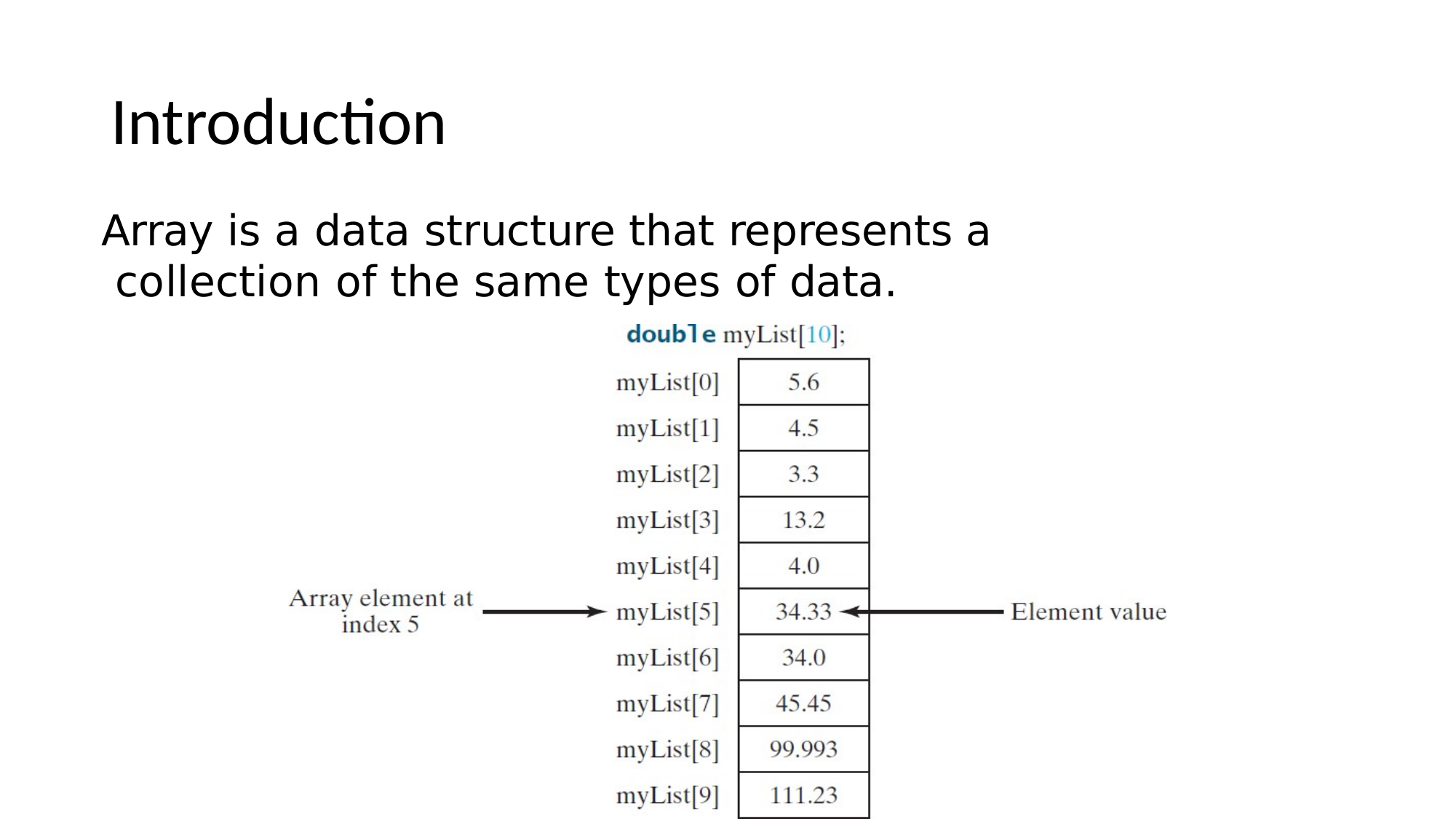

# Introduction
Array is a data structure that represents a  collection of the same types of data.